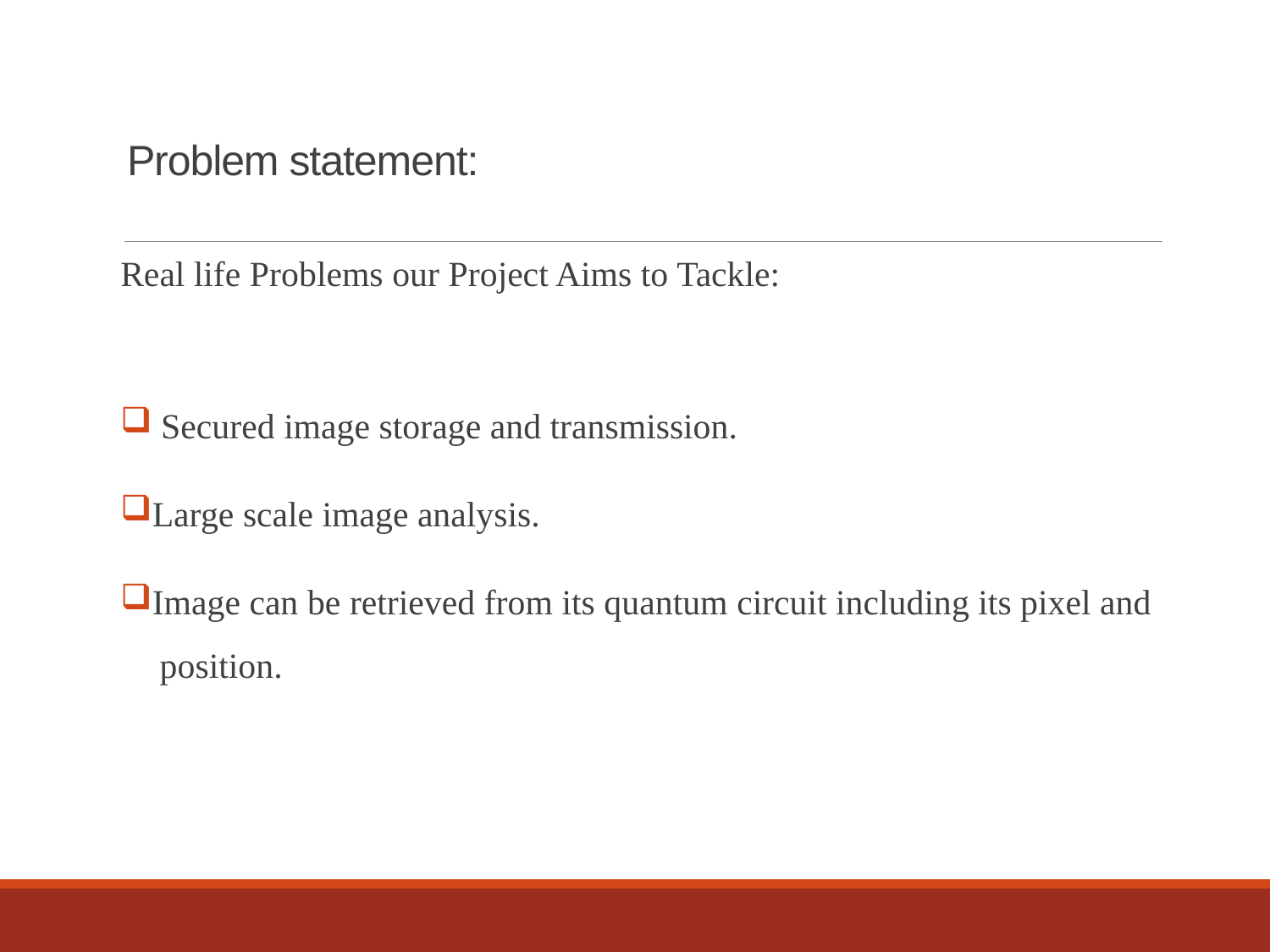

# Problem statement:
Real life Problems our Project Aims to Tackle:

 Secured image storage and transmission.
Large scale image analysis.
Image can be retrieved from its quantum circuit including its pixel and     position.